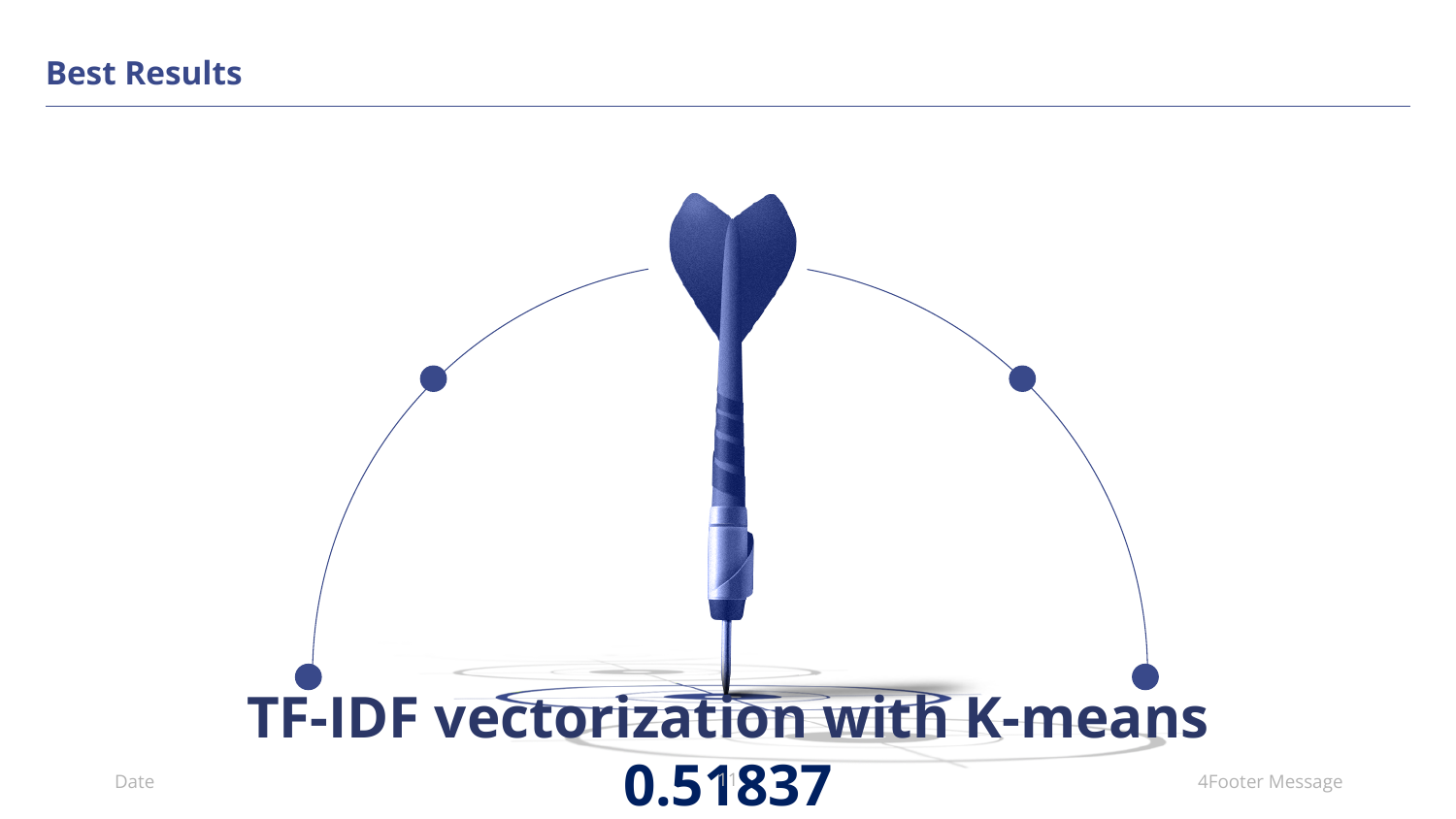

Best Results

TF-IDF vectorization with K-means 0.51837

Date
11
4Footer Message